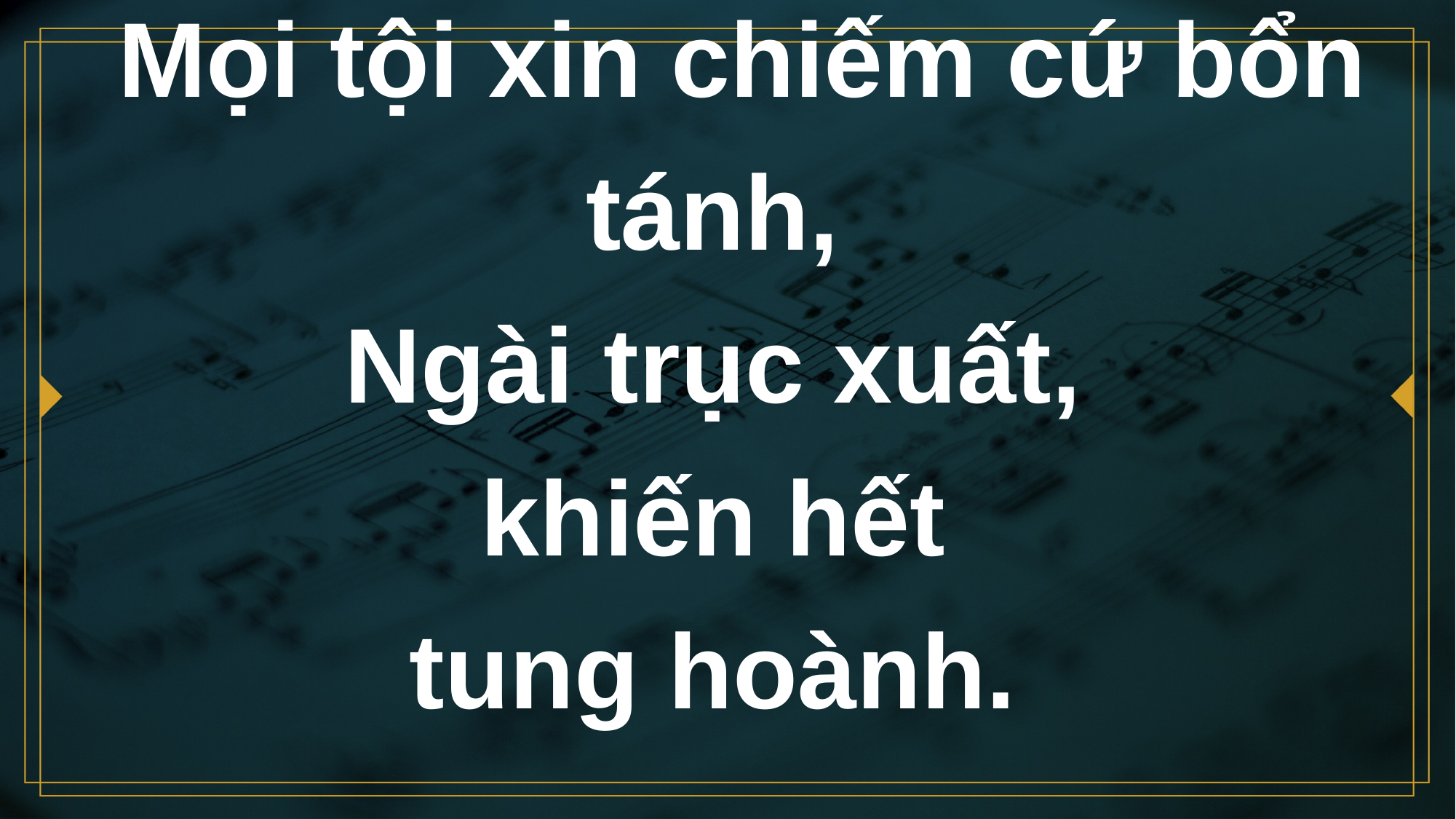

# Mọi tội xin chiếm cứ bổn tánh, Ngài trục xuất, khiến hết tung hoành.